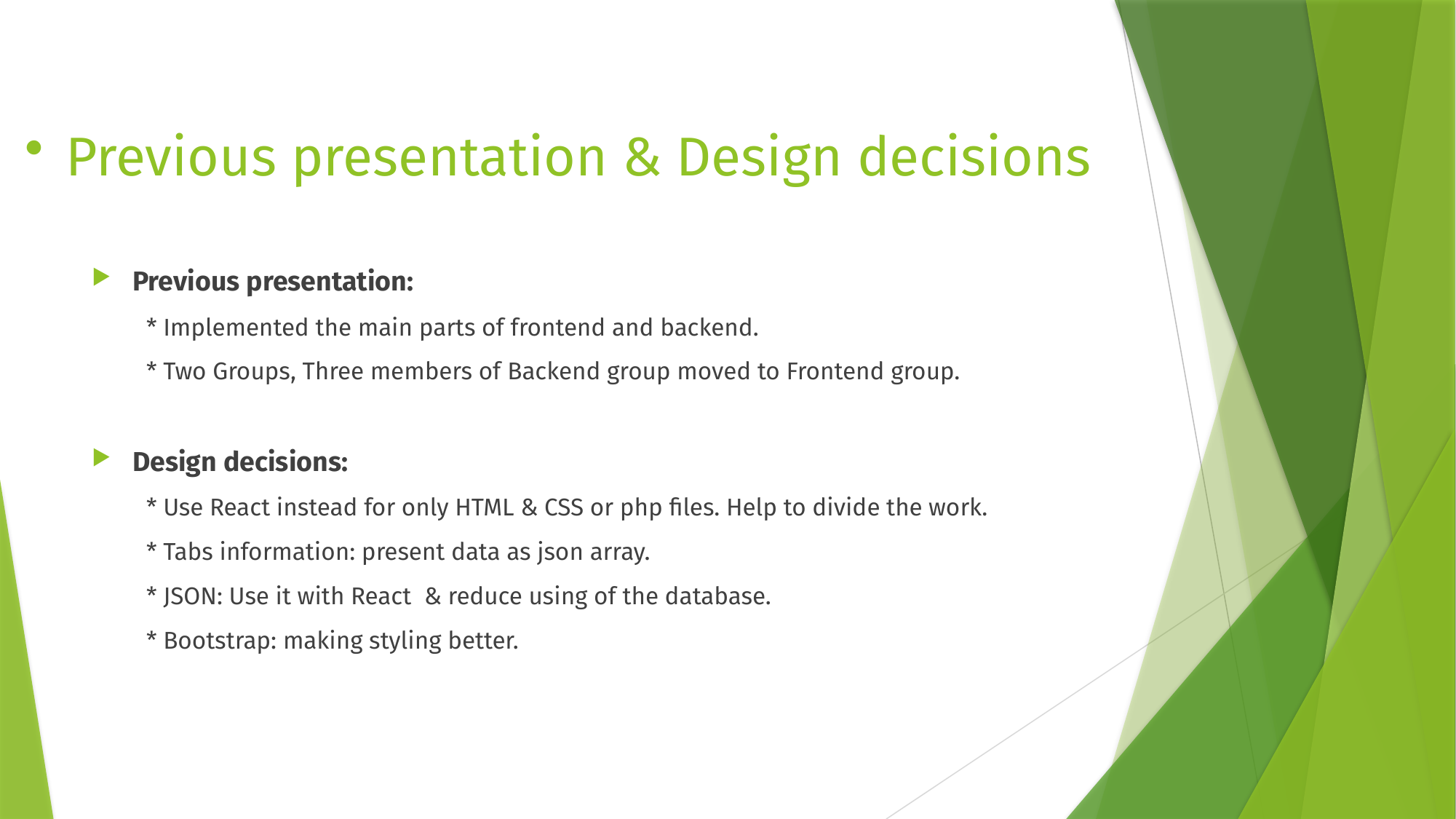

# Previous presentation & Design decisions

Previous presentation:
* Implemented the main parts of frontend and backend.
* Two Groups, Three members of Backend group moved to Frontend group.

Design decisions:
* Use React instead for only HTML & CSS or php files. Help to divide the work.
* Tabs information: present data as json array.
* JSON: Use it with React  & reduce using of the database.
* Bootstrap: making styling better.